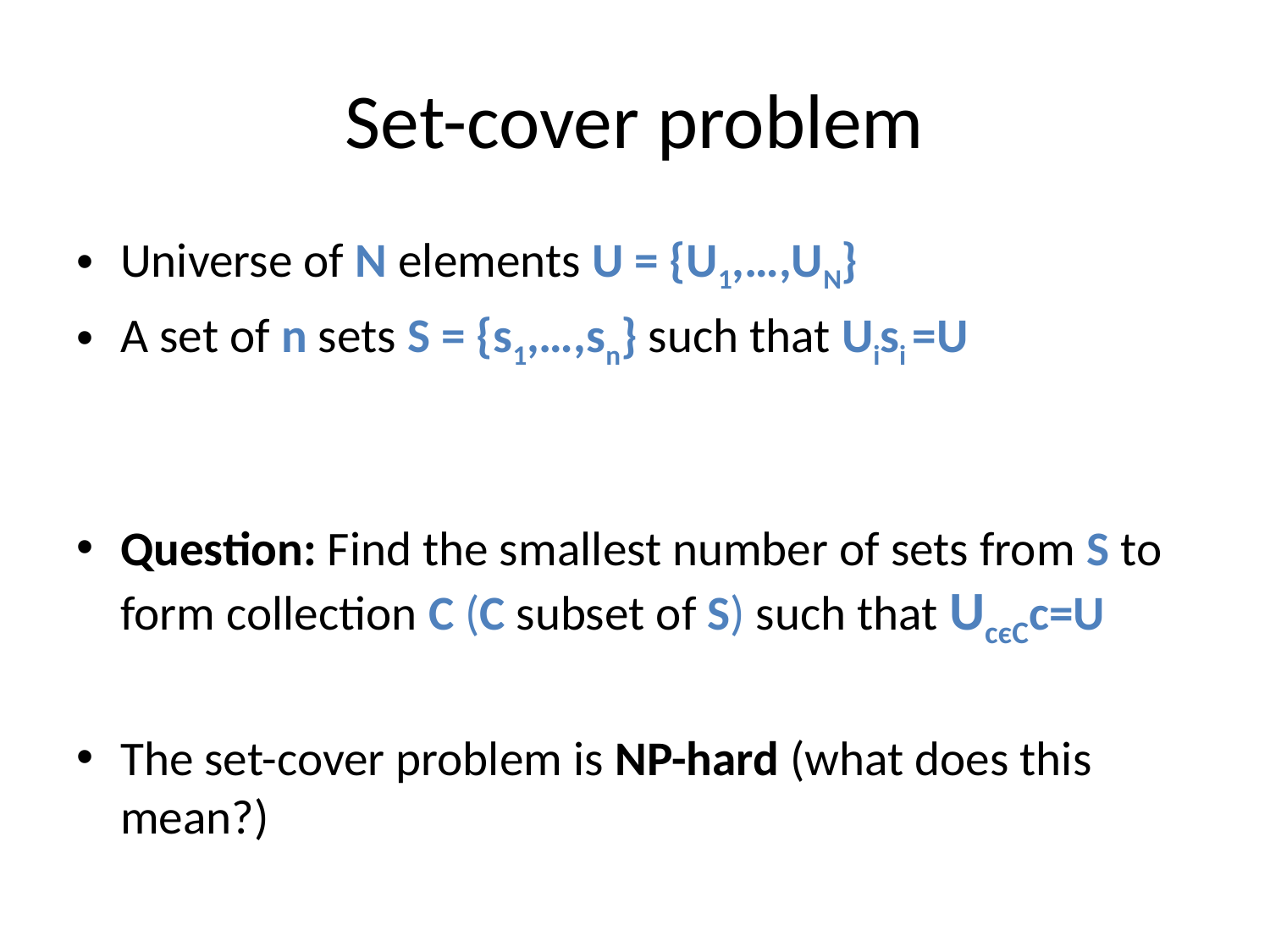

# Set-cover problem
Universe of N elements U = {U1,…,UN}
A set of n sets S = {s1,…,sn} such that Uisi =U

Question: Find the smallest number of sets from S to form collection C (C subset of S) such that UcєCc=U

The set-cover problem is NP-hard (what does this mean?)